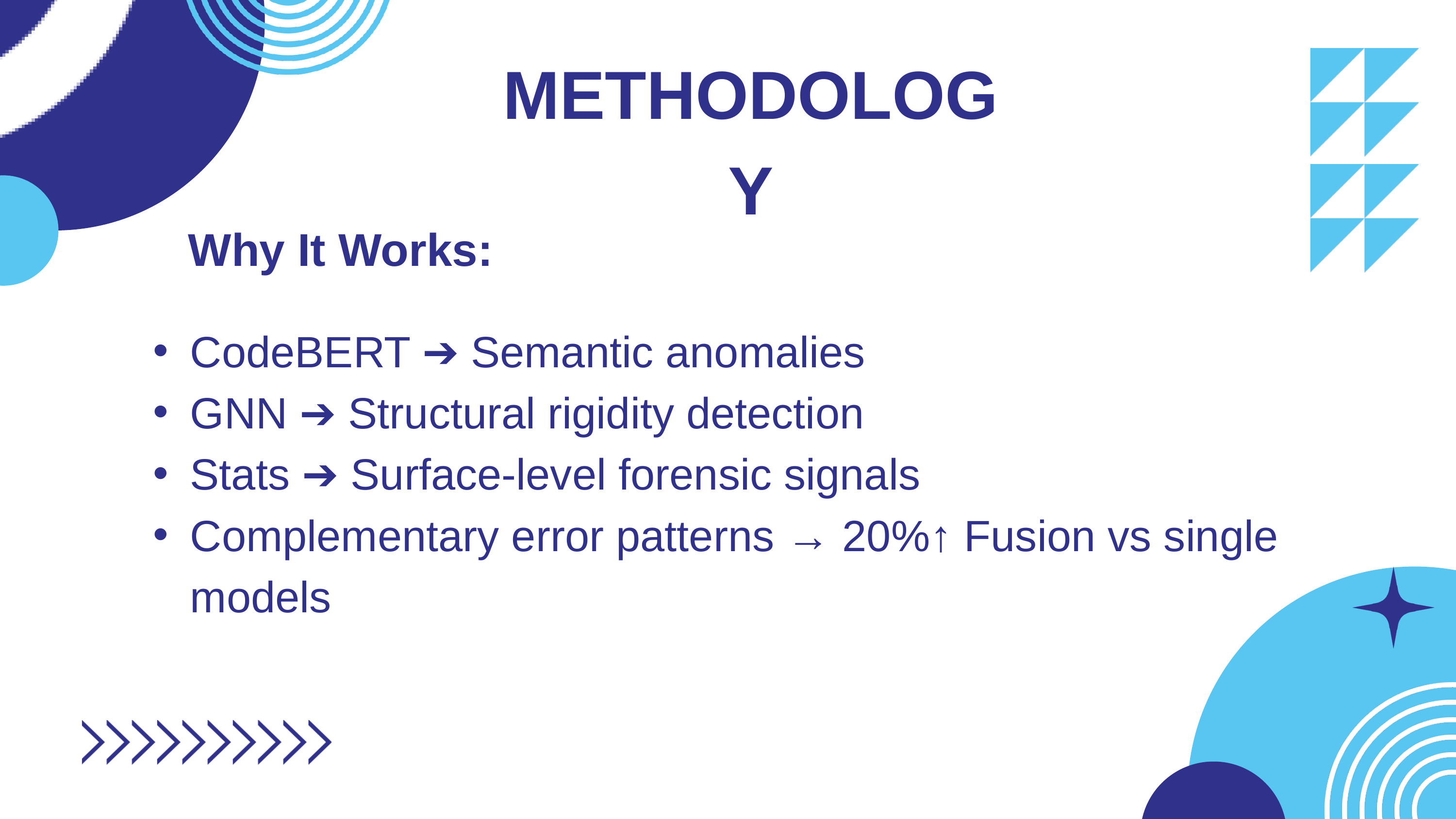

METHODOLOGY

Why It Works:
CodeBERT ➔ Semantic anomalies
GNN ➔ Structural rigidity detection
Stats ➔ Surface-level forensic signals
Complementary error patterns → 20%↑ Fusion vs single models